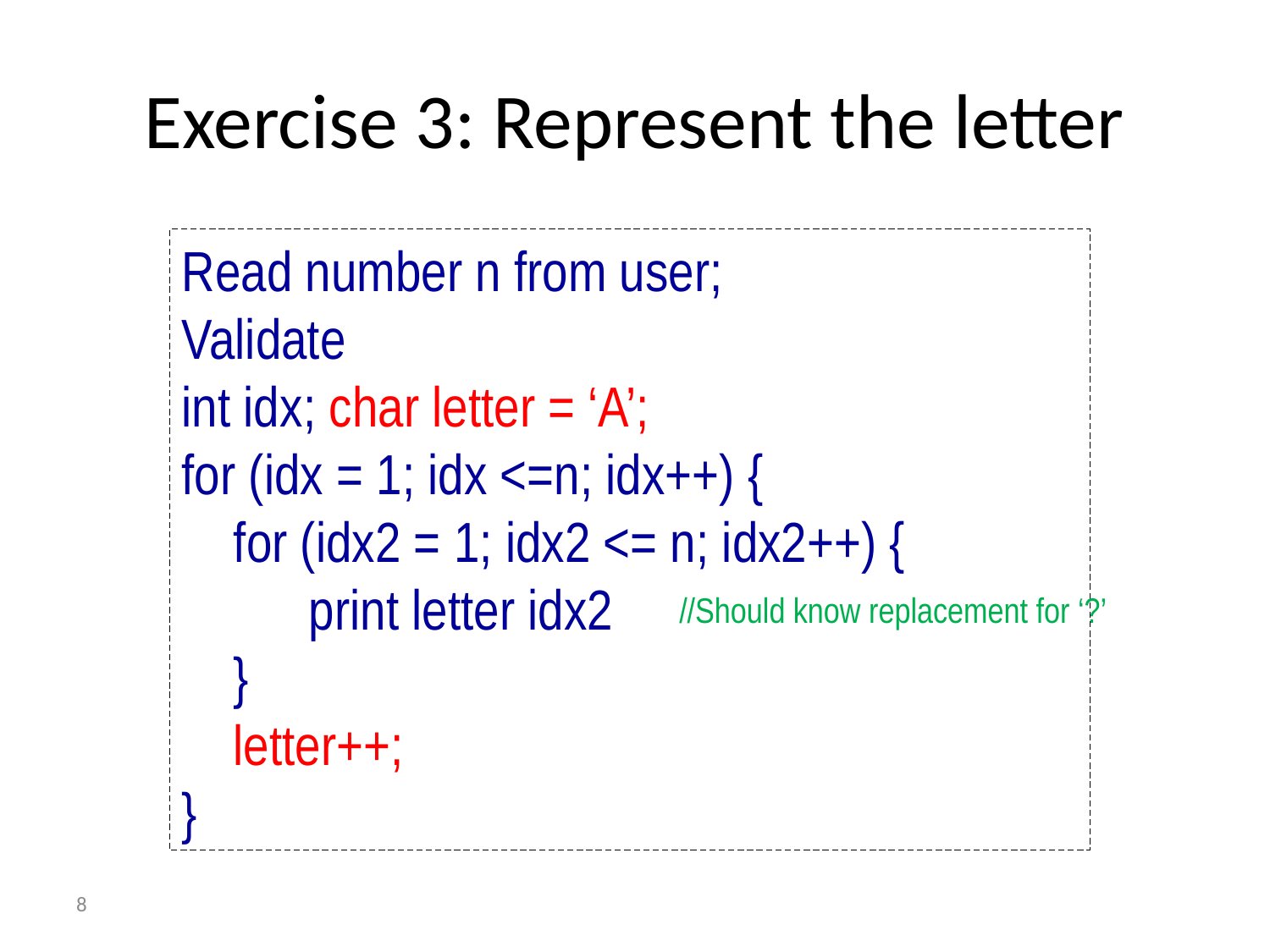

# Exercise 3: Represent the letter

Read number n from user;
Validate
int idx; char letter = ‘A’;
for (idx = 1; idx <=n; idx++) {
    for (idx2 = 1; idx2 <= n; idx2++) {
	print letter idx2
    }
    letter++;
}
//Should know replacement for ‘?’
8